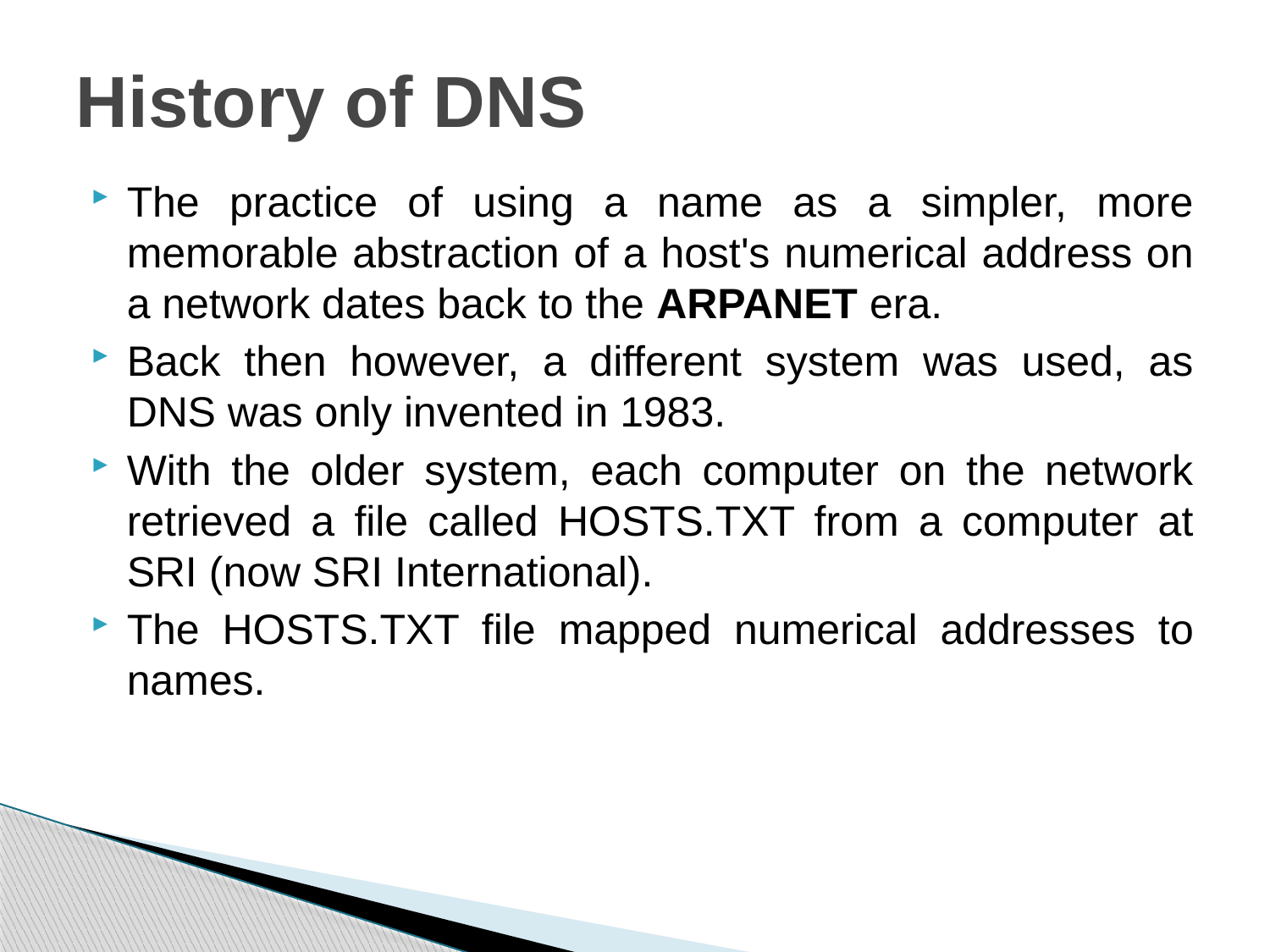

# History of DNS
The practice of using a name as a simpler, more memorable abstraction of a host's numerical address on a network dates back to the ARPANET era.
Back then however, a different system was used, as DNS was only invented in 1983.
With the older system, each computer on the network retrieved a file called HOSTS.TXT from a computer at SRI (now SRI International).
The HOSTS.TXT file mapped numerical addresses to names.